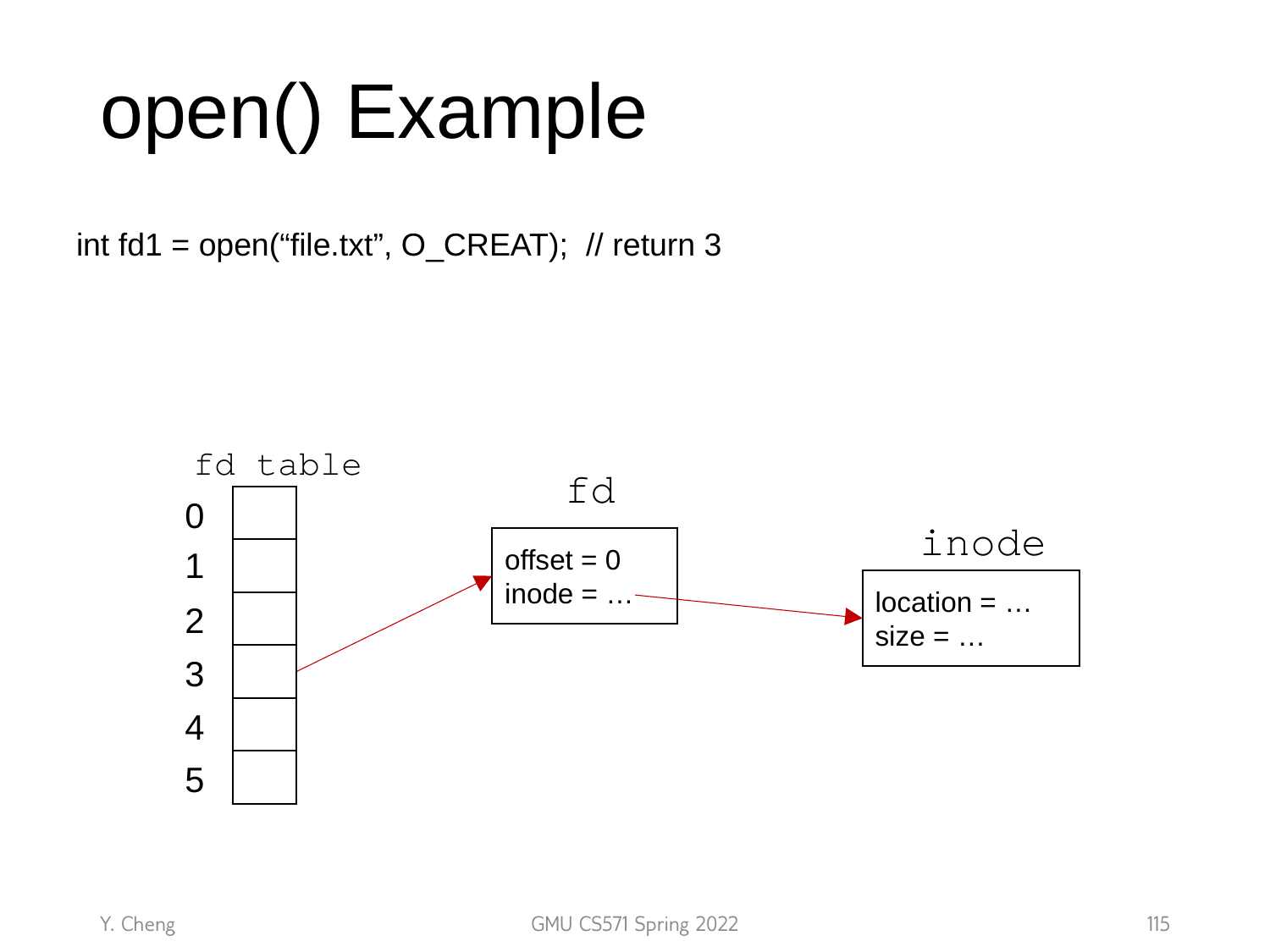

# open() Example
int fd1 = open(“file.txt”, O_CREAT);  // return 3
read(fd1, buf, 8);
int fd2 = open(“file.txt”, O_WRONLY); // return 3
int fd3 = dup(fd2);                   // return 4

fd table
fd
0

inode
offset = 0
inode = …
1

location = …
size = …
2

3

4

5

Y. Cheng
GMU CS571 Spring 2022
115